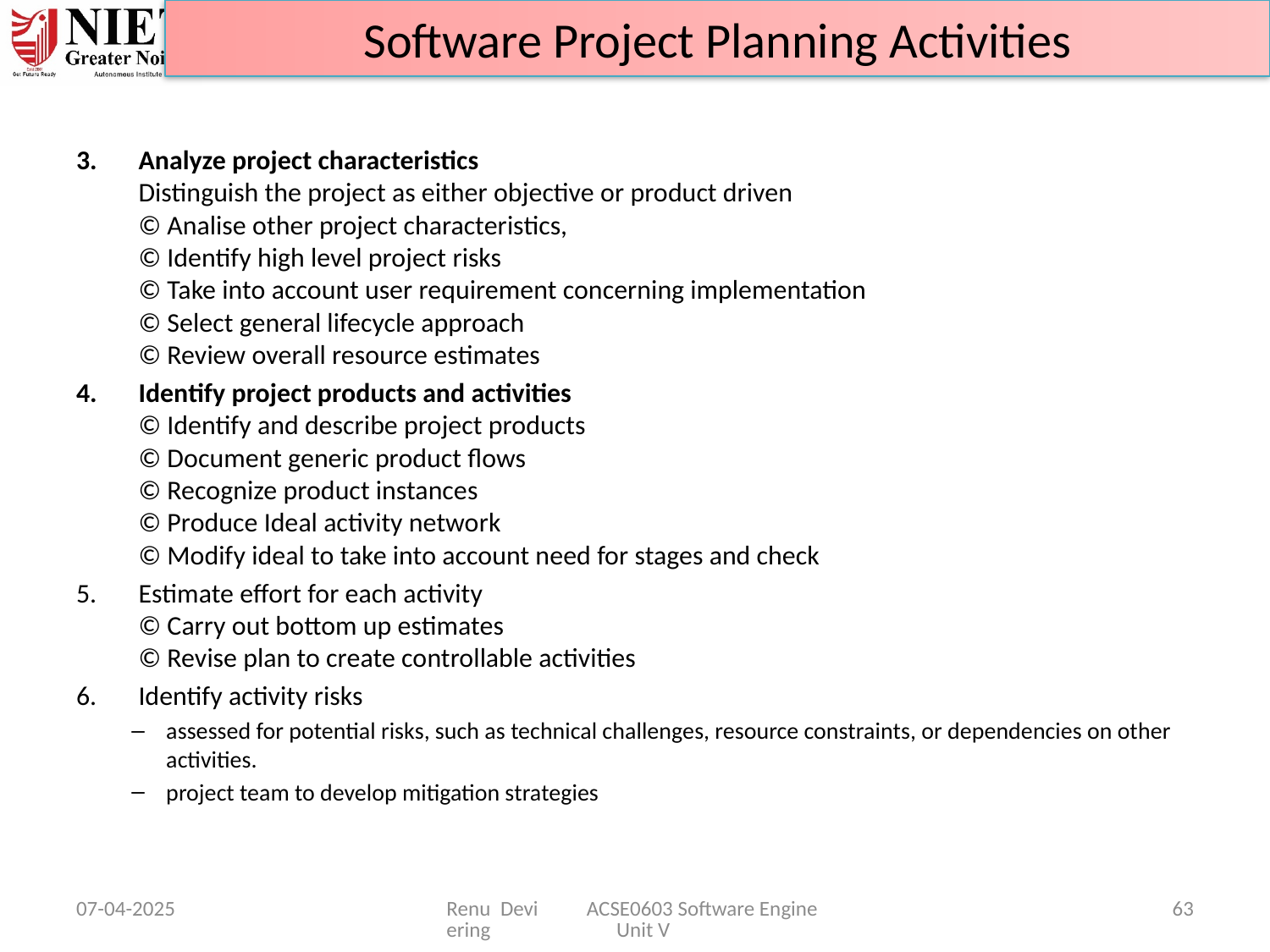

# Software Project Planning Activities
Analyze project characteristics
Distinguish the project as either objective or product driven
© Analise other project characteristics,
© Identify high level project risks
© Take into account user requirement concerning implementation
© Select general lifecycle approach
© Review overall resource estimates
Identify project products and activities
© Identify and describe project products
© Document generic product flows
© Recognize product instances
© Produce Ideal activity network
© Modify ideal to take into account need for stages and check
Estimate effort for each activity
© Carry out bottom up estimates
© Revise plan to create controllable activities
Identify activity risks
assessed for potential risks, such as technical challenges, resource constraints, or dependencies on other activities.
project team to develop mitigation strategies
07-04-2025
Renu  Devi          ACSE0603 Software Engineering                          Unit V
63